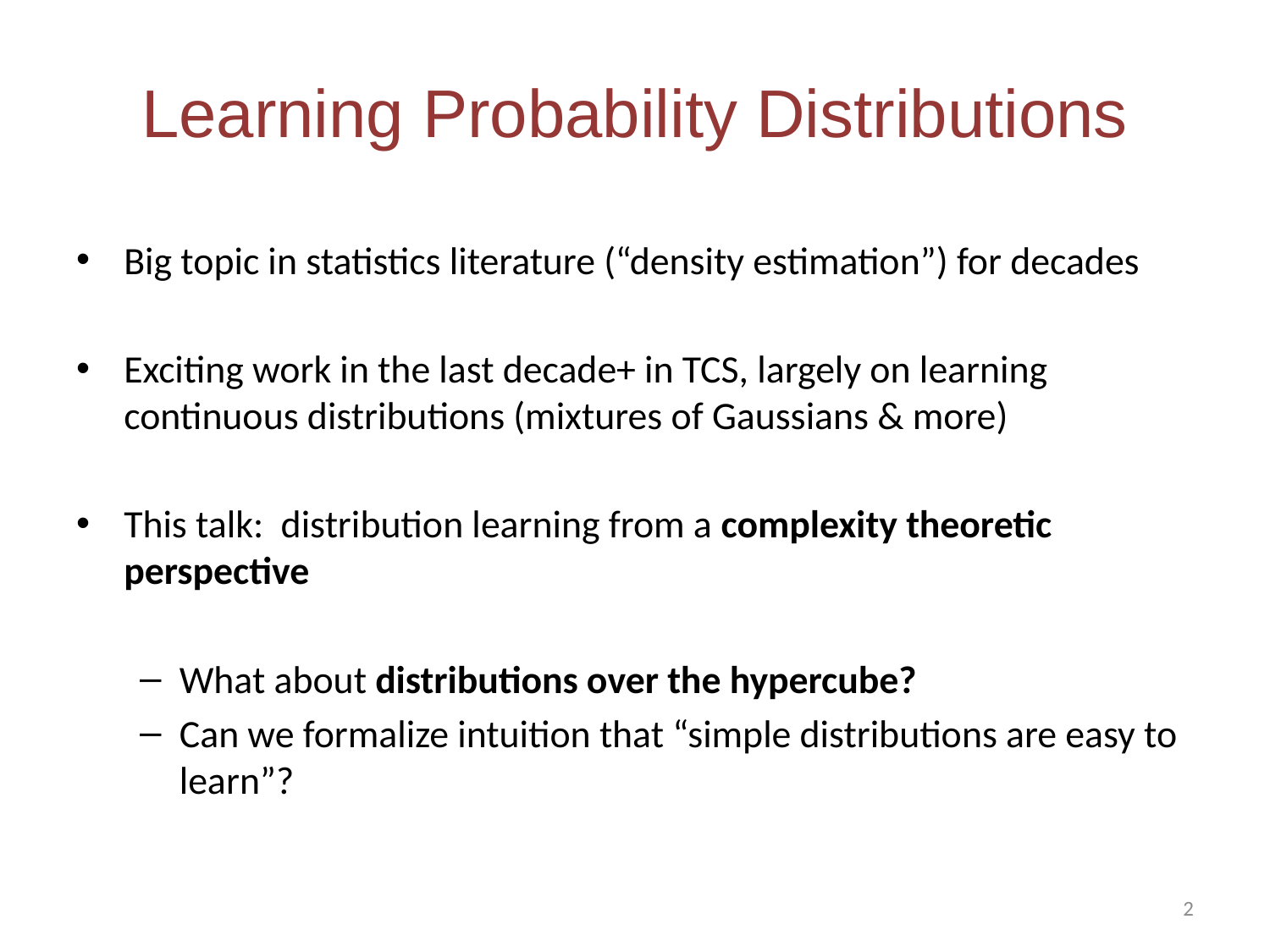

# Learning Probability Distributions
Big topic in statistics literature (“density estimation”) for decades

Exciting work in the last decade+ in TCS, largely on learning continuous distributions (mixtures of Gaussians & more)

This talk:  distribution learning from a complexity theoretic perspective

What about distributions over the hypercube?
Can we formalize intuition that “simple distributions are easy to learn”?

2